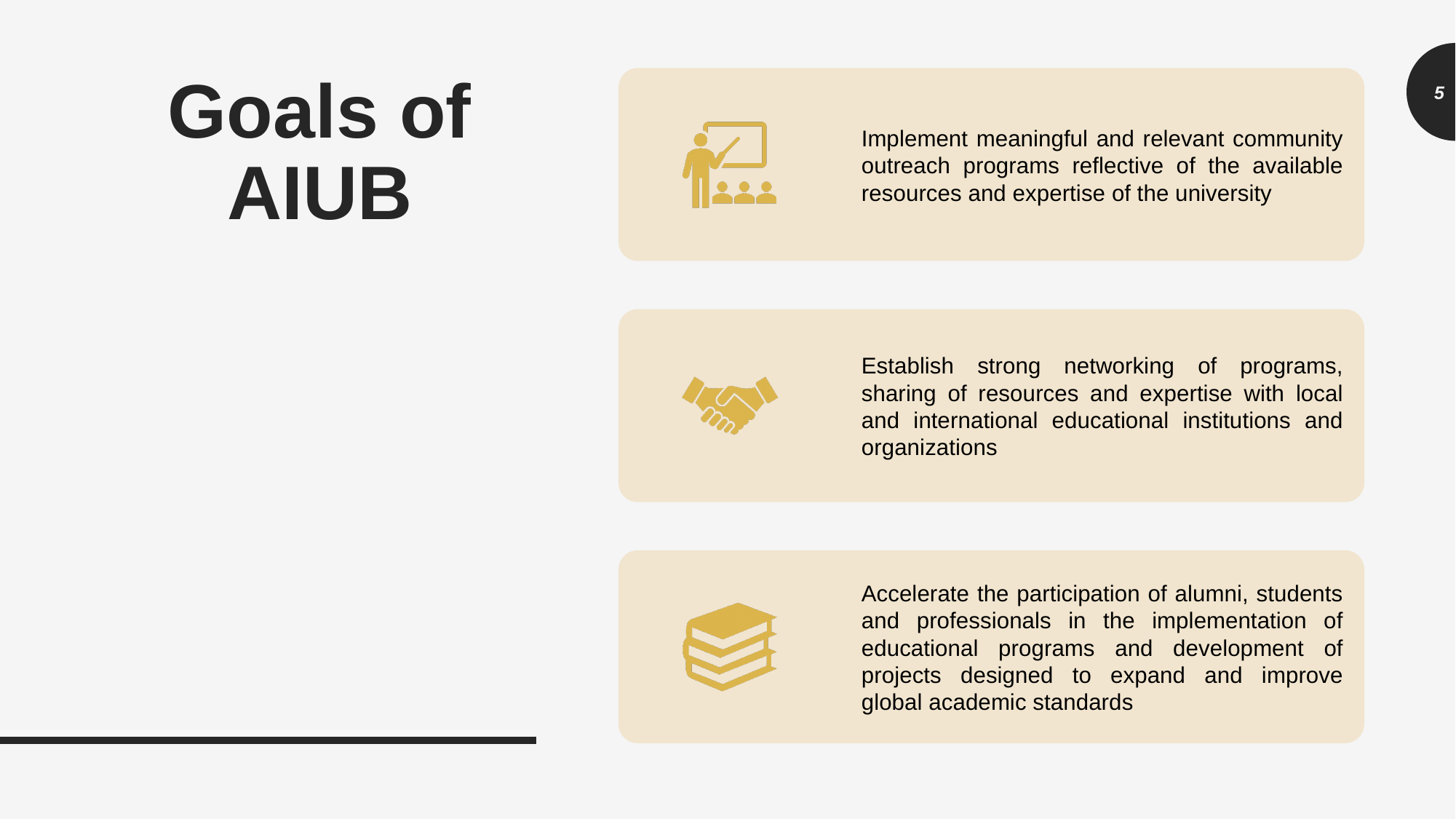

# Goals of AIUB
Implement meaningful and relevant community outreach programs reflective of the available resources and expertise of the university
Establish strong networking of programs, sharing of resources and expertise with local and international educational institutions and organizations
Accelerate the participation of alumni, students and professionals in the implementation of educational programs and development of projects designed to expand and improve global academic standards
5